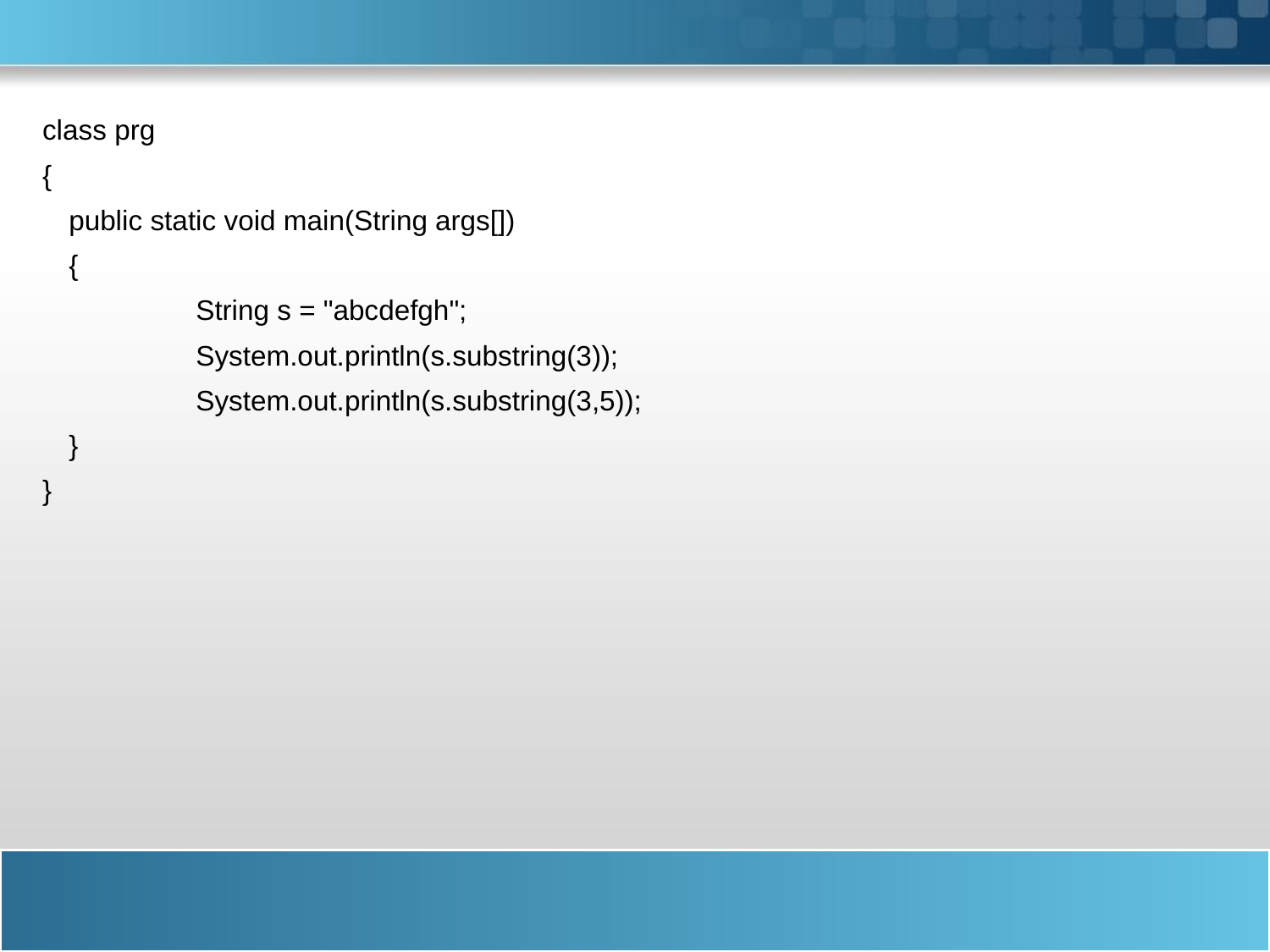

class prg
{
  	public static void main(String args[])
	{
    	String s = "abcdefgh";
    	System.out.println(s.substring(3));
    	System.out.println(s.substring(3,5));
  	}
}